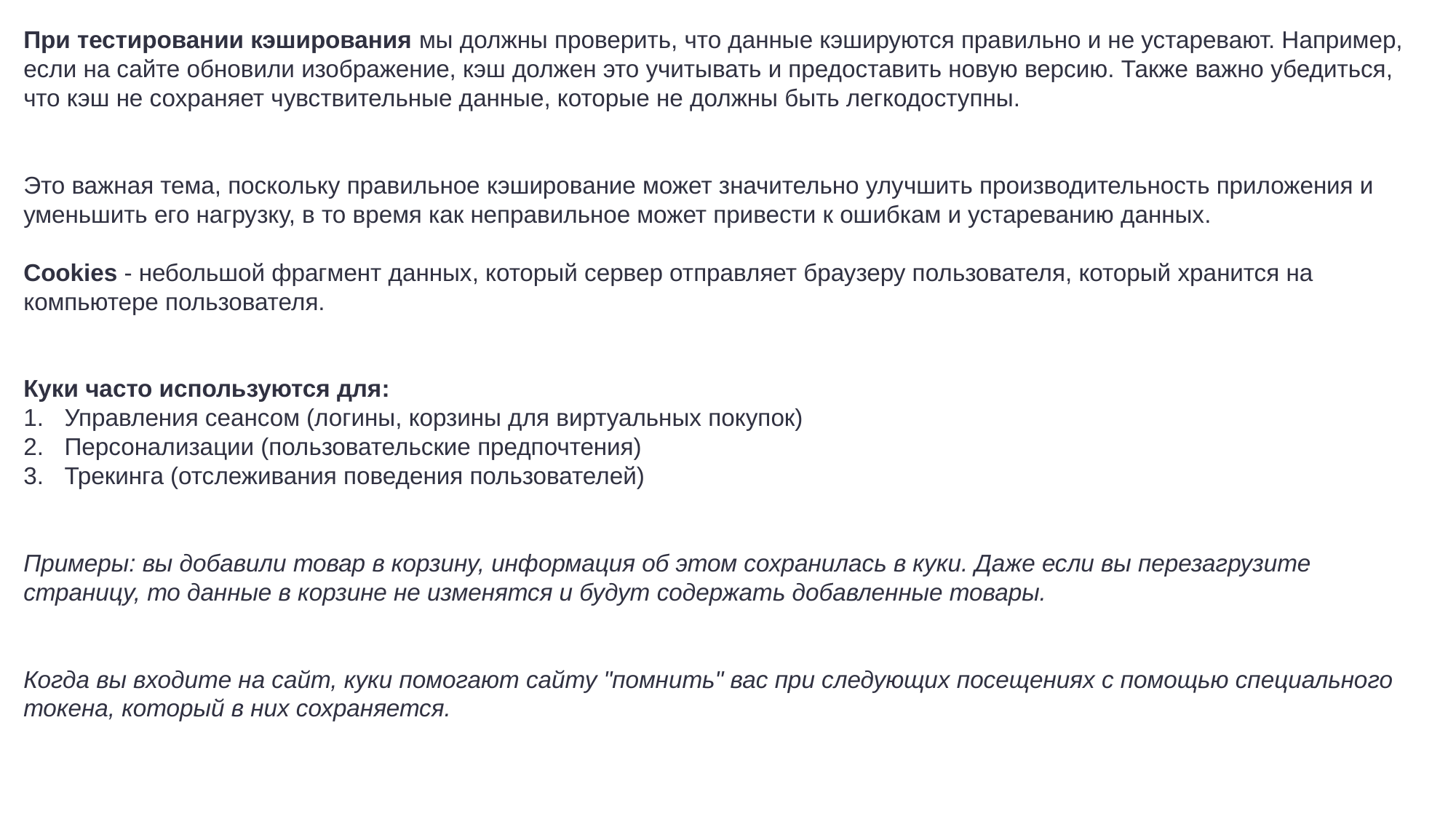

При тестировании кэширования мы должны проверить, что данные кэшируются правильно и не устаревают. Например, если на сайте обновили изображение, кэш должен это учитывать и предоставить новую версию. Также важно убедиться, что кэш не сохраняет чувствительные данные, которые не должны быть легкодоступны.

Это важная тема, поскольку правильное кэширование может значительно улучшить производительность приложения и уменьшить его нагрузку, в то время как неправильное может привести к ошибкам и устареванию данных.

Cookies - небольшой фрагмент данных, который сервер отправляет браузеру пользователя, который хранится на компьютере пользователя.

Куки часто используются для:
Управления сеансом (логины, корзины для виртуальных покупок)
Персонализации (пользовательские предпочтения)
Трекинга (отслеживания поведения пользователей)

Примеры: вы добавили товар в корзину, информация об этом сохранилась в куки. Даже если вы перезагрузите страницу, то данные в корзине не изменятся и будут содержать добавленные товары.

Когда вы входите на сайт, куки помогают сайту "помнить" вас при следующих посещениях с помощью специального токена, который в них сохраняется.